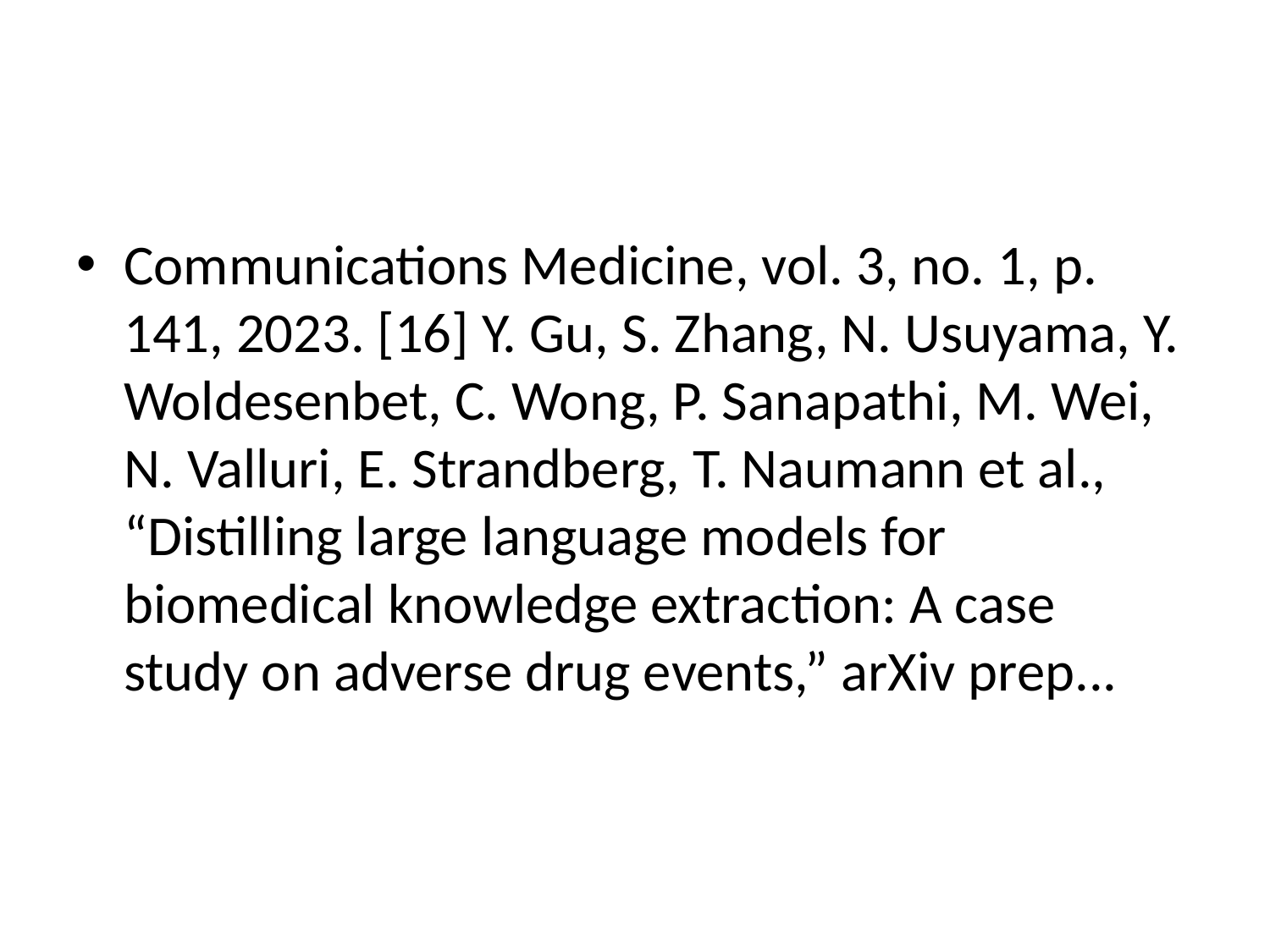

#
Communications Medicine, vol. 3, no. 1, p. 141, 2023. [16] Y. Gu, S. Zhang, N. Usuyama, Y. Woldesenbet, C. Wong, P. Sanapathi, M. Wei, N. Valluri, E. Strandberg, T. Naumann et al., “Distilling large language models for biomedical knowledge extraction: A case study on adverse drug events,” arXiv prep...